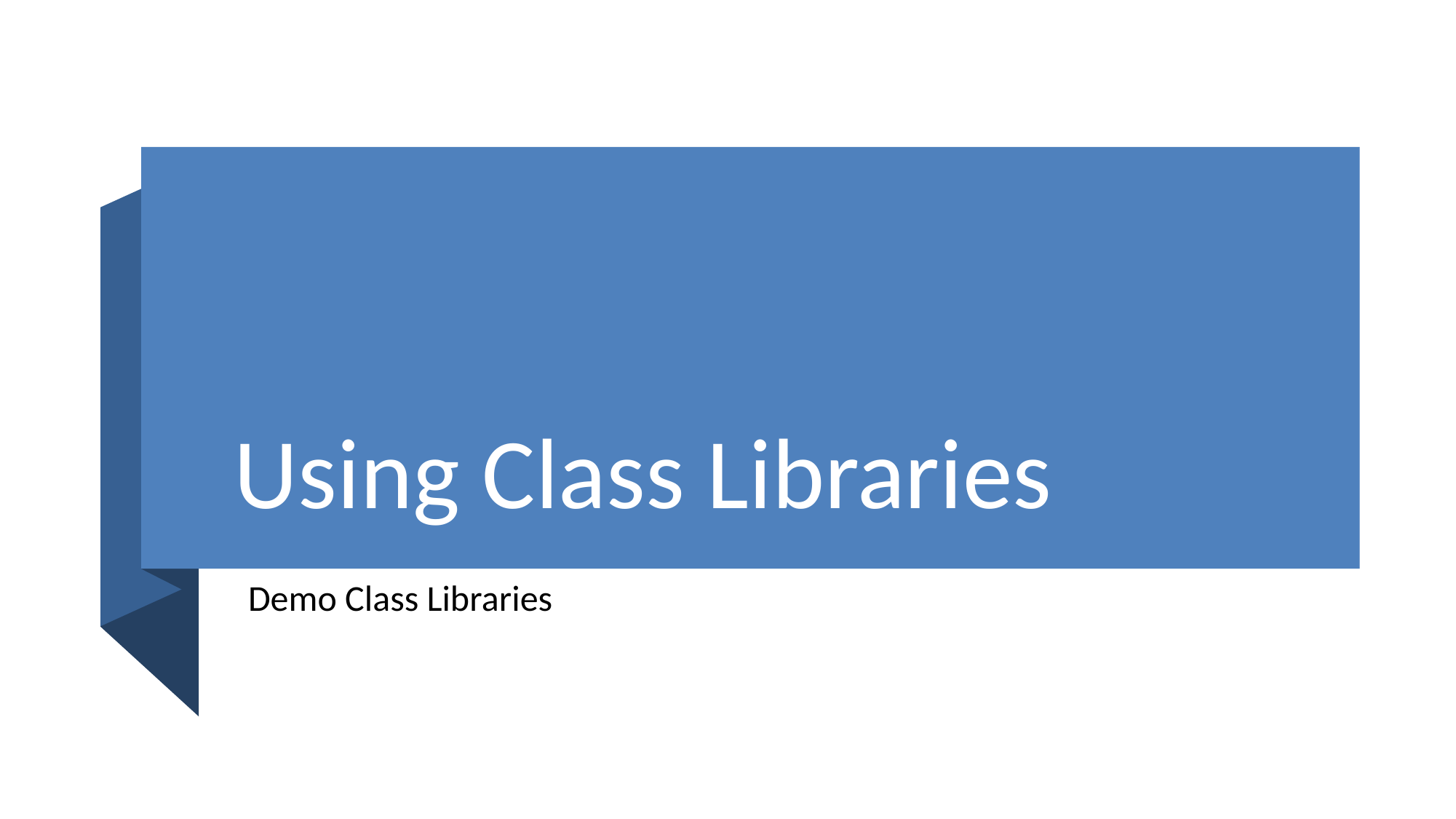

# Using Class Libraries

Demo Class Libraries